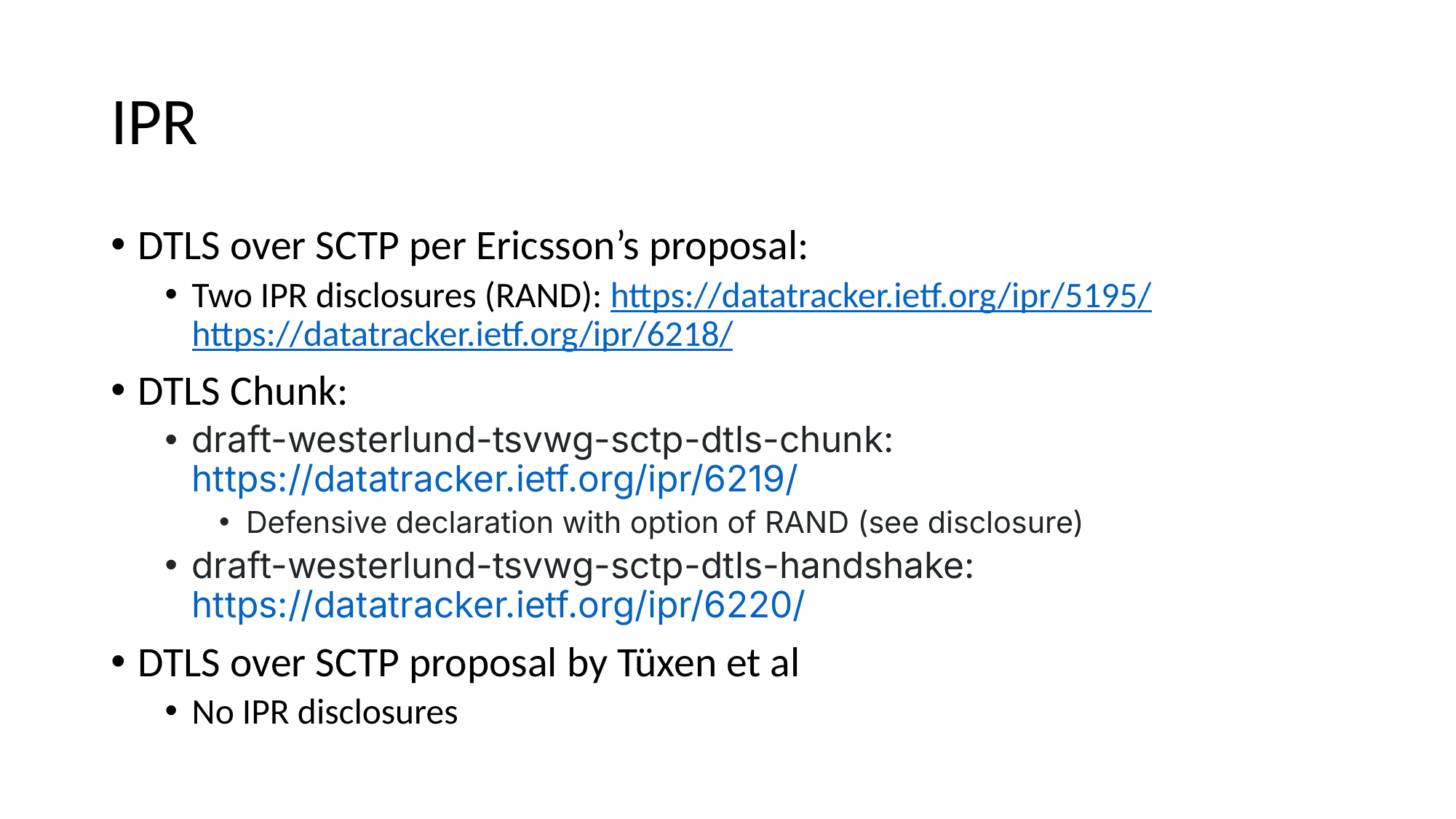

# IPR
DTLS over SCTP per Ericsson’s proposal:
Two IPR disclosures (RAND): https://datatracker.ietf.org/ipr/5195/ https://datatracker.ietf.org/ipr/6218/
DTLS Chunk:
draft-westerlund-tsvwg-sctp-dtls-chunk: https://datatracker.ietf.org/ipr/6219/
Defensive declaration with option of RAND (see disclosure)
draft-westerlund-tsvwg-sctp-dtls-handshake: https://datatracker.ietf.org/ipr/6220/
DTLS over SCTP proposal by Tüxen et al
No IPR disclosures